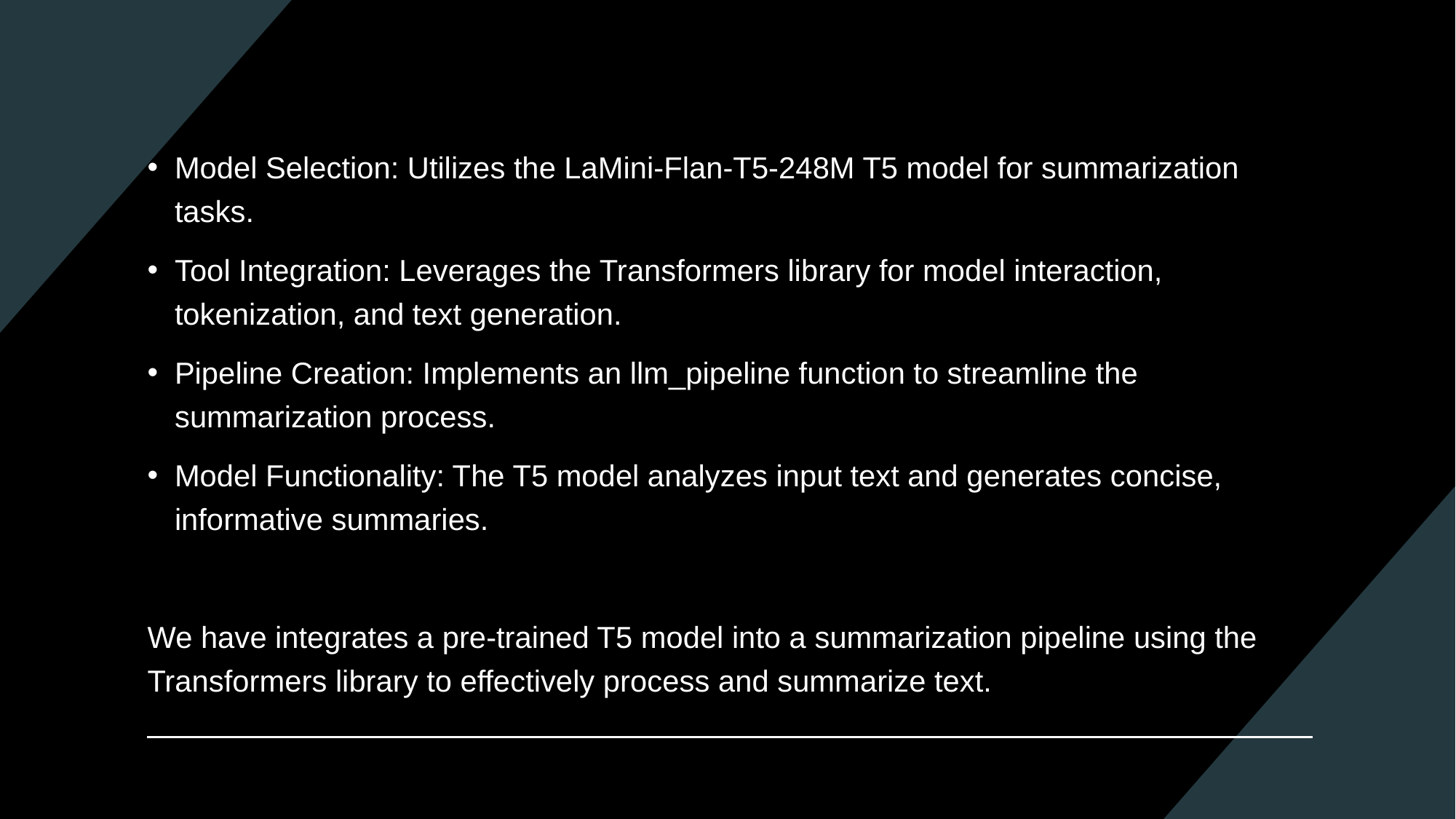

Model Selection: Utilizes the LaMini-Flan-T5-248M T5 model for summarization tasks.
Tool Integration: Leverages the Transformers library for model interaction, tokenization, and text generation.
Pipeline Creation: Implements an llm_pipeline function to streamline the summarization process.
Model Functionality: The T5 model analyzes input text and generates concise, informative summaries.

We have integrates a pre-trained T5 model into a summarization pipeline using the Transformers library to effectively process and summarize text.